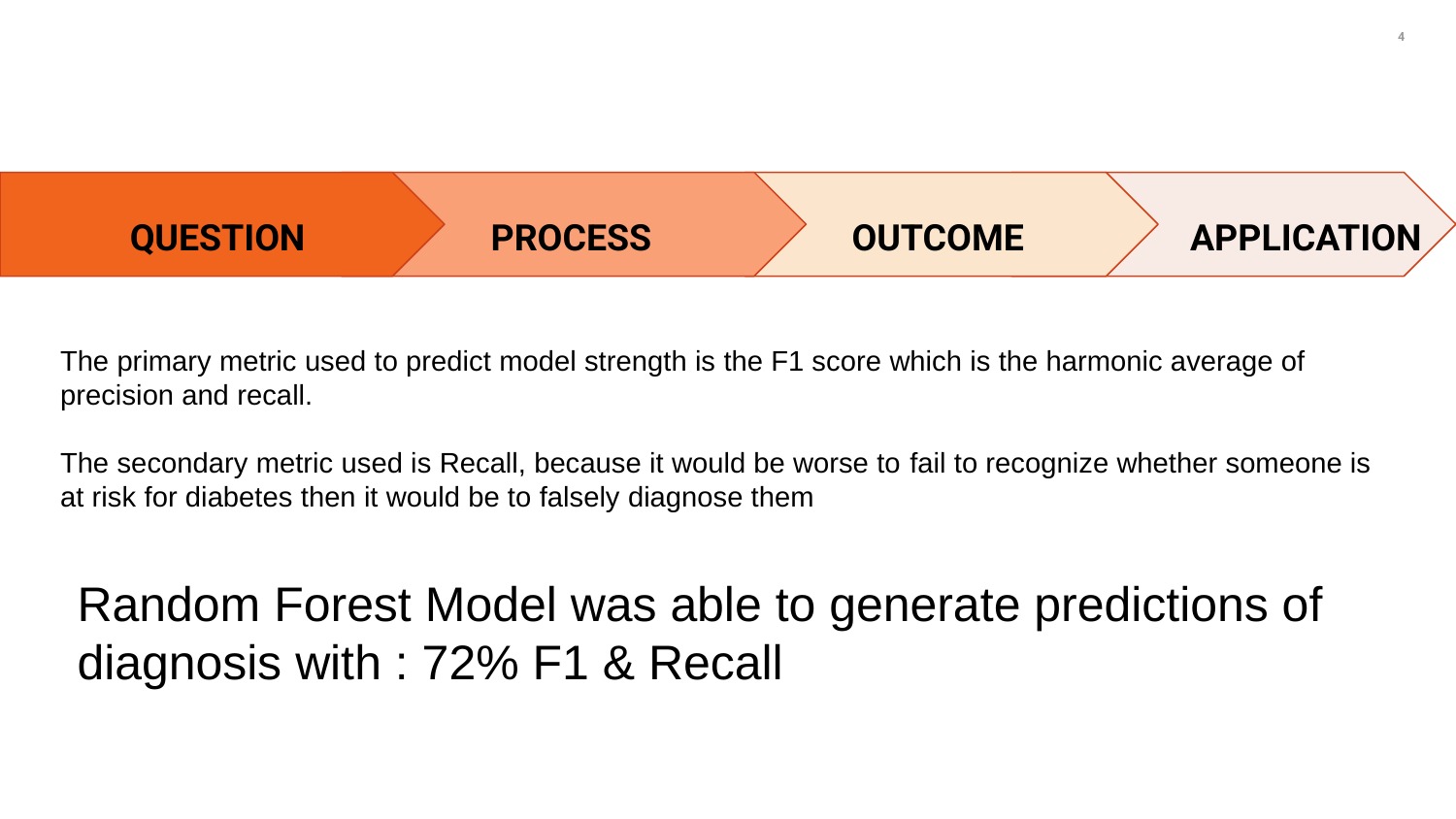

4

 APPLICATION
QUESTION
PROCESS
OUTCOME
The primary metric used to predict model strength is the F1 score which is the harmonic average of precision and recall.

The secondary metric used is Recall, because it would be worse to fail to recognize whether someone is at risk for diabetes then it would be to falsely diagnose them
Random Forest Model was able to generate predictions of diagnosis with : 72% F1 & Recall